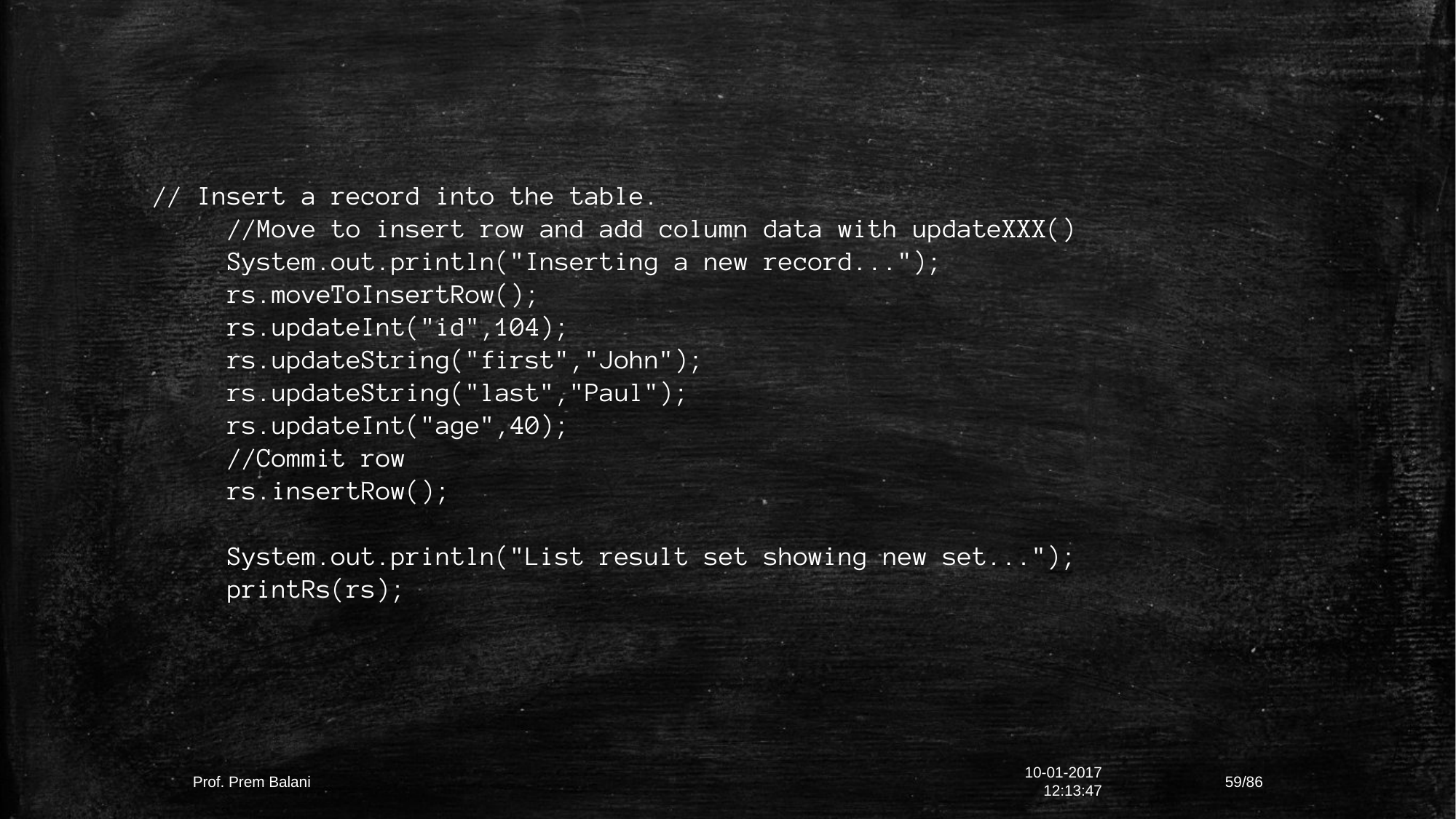

// Insert a record into the table.
      //Move to insert row and add column data with updateXXX()
      System.out.println("Inserting a new record...");
      rs.moveToInsertRow();
      rs.updateInt("id",104);
      rs.updateString("first","John");
      rs.updateString("last","Paul");
      rs.updateInt("age",40);
      //Commit row
      rs.insertRow();

      System.out.println("List result set showing new set...");
      printRs(rs);
Prof. Prem Balani
10-01-2017 12:13:47
59/86